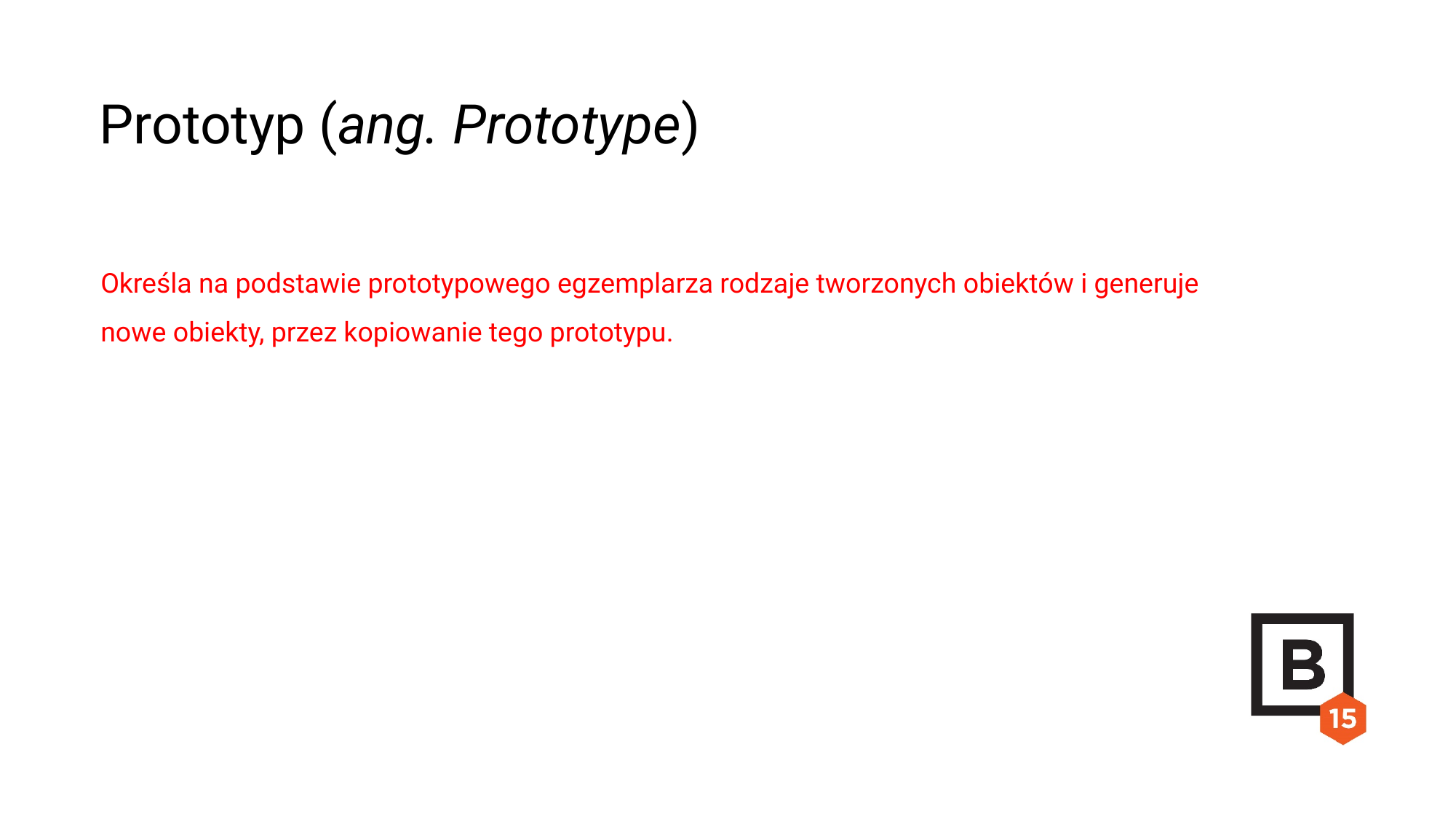

Prototyp (ang. Prototype)

Określa na podstawie prototypowego egzemplarza rodzaje tworzonych obiektów i generuje nowe obiekty, przez kopiowanie tego prototypu.